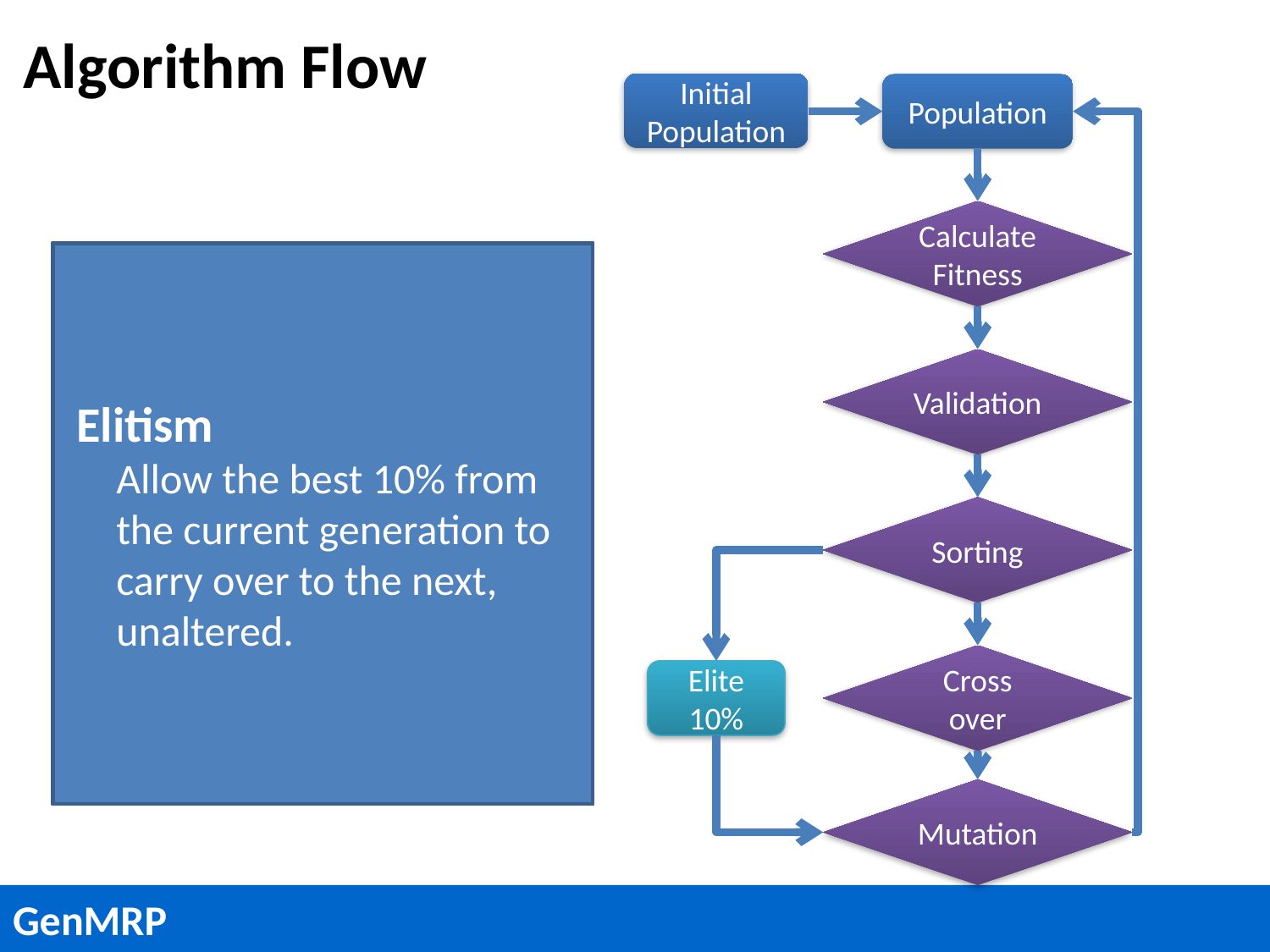

# Algorithm Flow
Initial Population
Population
Calculate Fitness
Initial Population

90% of the population is randomly filled
10% of the population is filled with quantities from Planned Order Release (POR)
POR doesn’t have suppliers
Suppliers are randomly filled
Calculate Fitness
Get the inverse of the total cost as the fitness
Validation
Check whether the solution can fulfill the demand.
 Sort by Fitness
   Simple insertion sort
 Elitism
Allow the best 10% from the current generation to carry over to the next, unaltered.
Validation
Sorting
Cross over
Elite 10%
Mutation
GenMRP
9
GenMRP